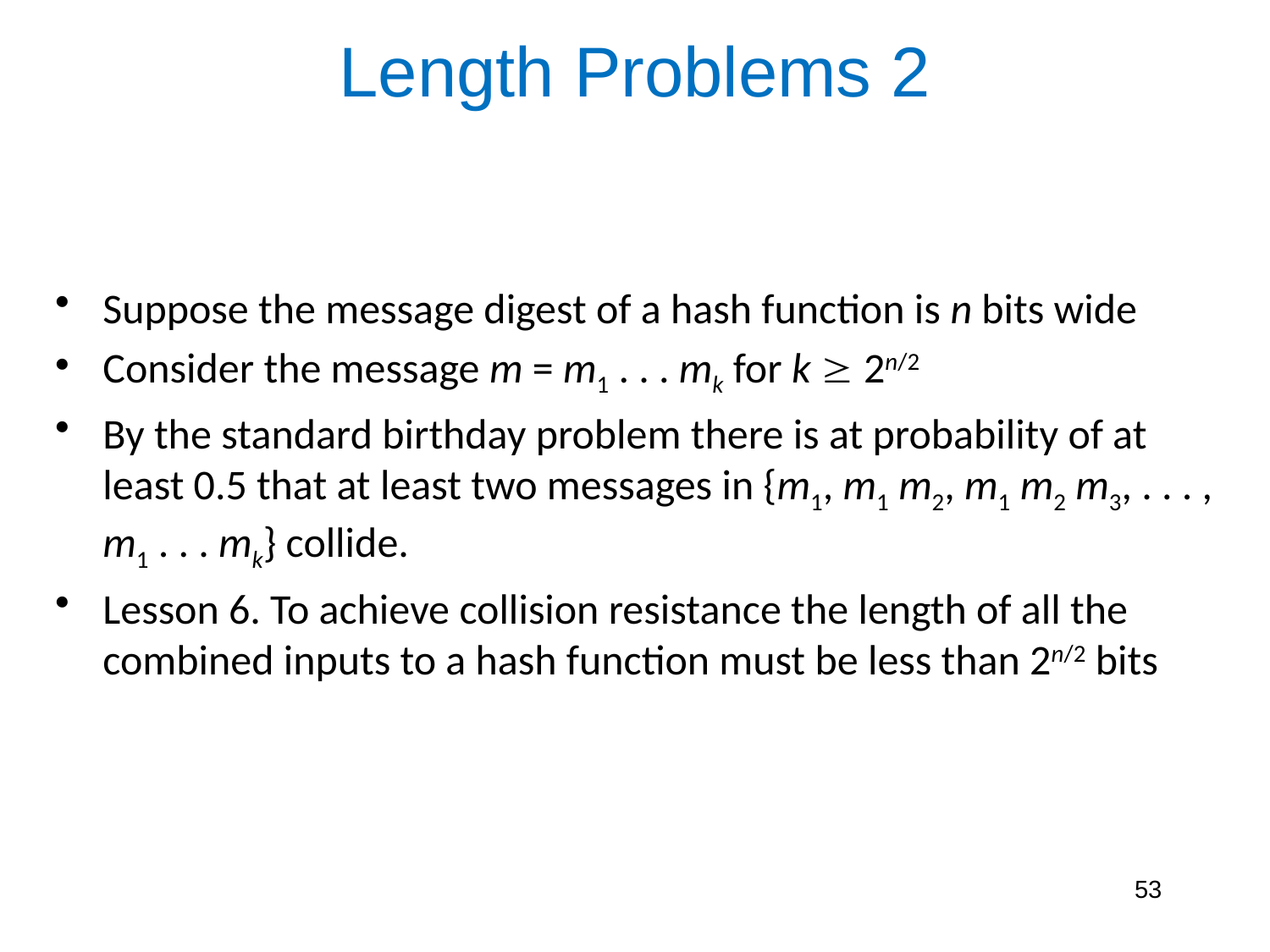

# Length Problems 2
Suppose the message digest of a hash function is n bits wide
Consider the message m = m1 . . . mk for k ≥ 2n/2
By the standard birthday problem there is at probability of at least 0.5 that at least two messages in {m1, m1 m2, m1 m2 m3, . . . , m1 . . . mk} collide.
Lesson 6. To achieve collision resistance the length of all the combined inputs to a hash function must be less than 2n/2 bits
53